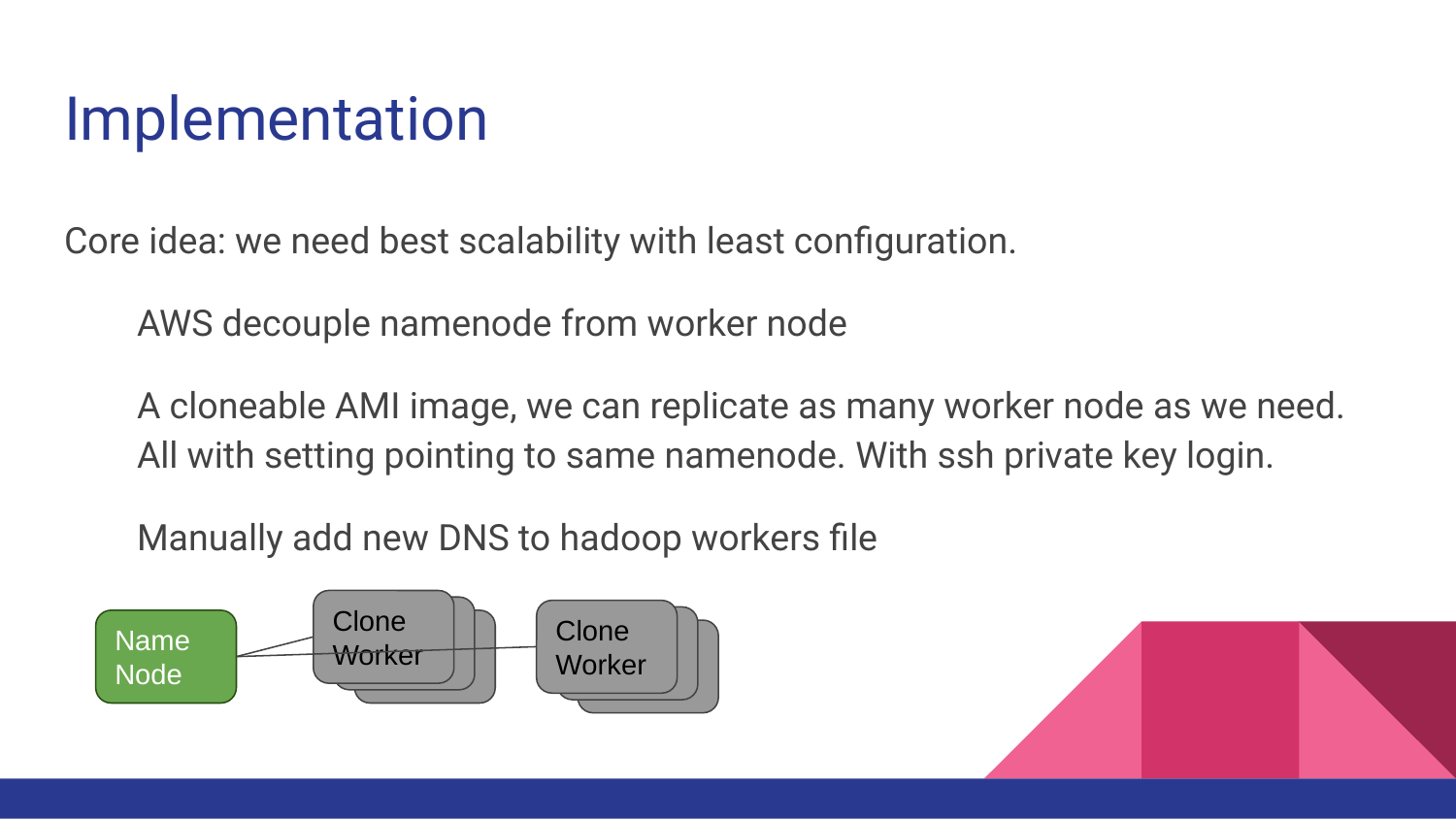

# Implementation
Core idea: we need best scalability with least configuration.
AWS decouple namenode from worker node
A cloneable AMI image, we can replicate as many worker node as we need. All with setting pointing to same namenode. With ssh private key login.
Manually add new DNS to hadoop workers file

Clone
Worker
Clone
Worker
Clone
Worker
Clone
Worker
Name
Node
Clone
Worker
Clone
Worker